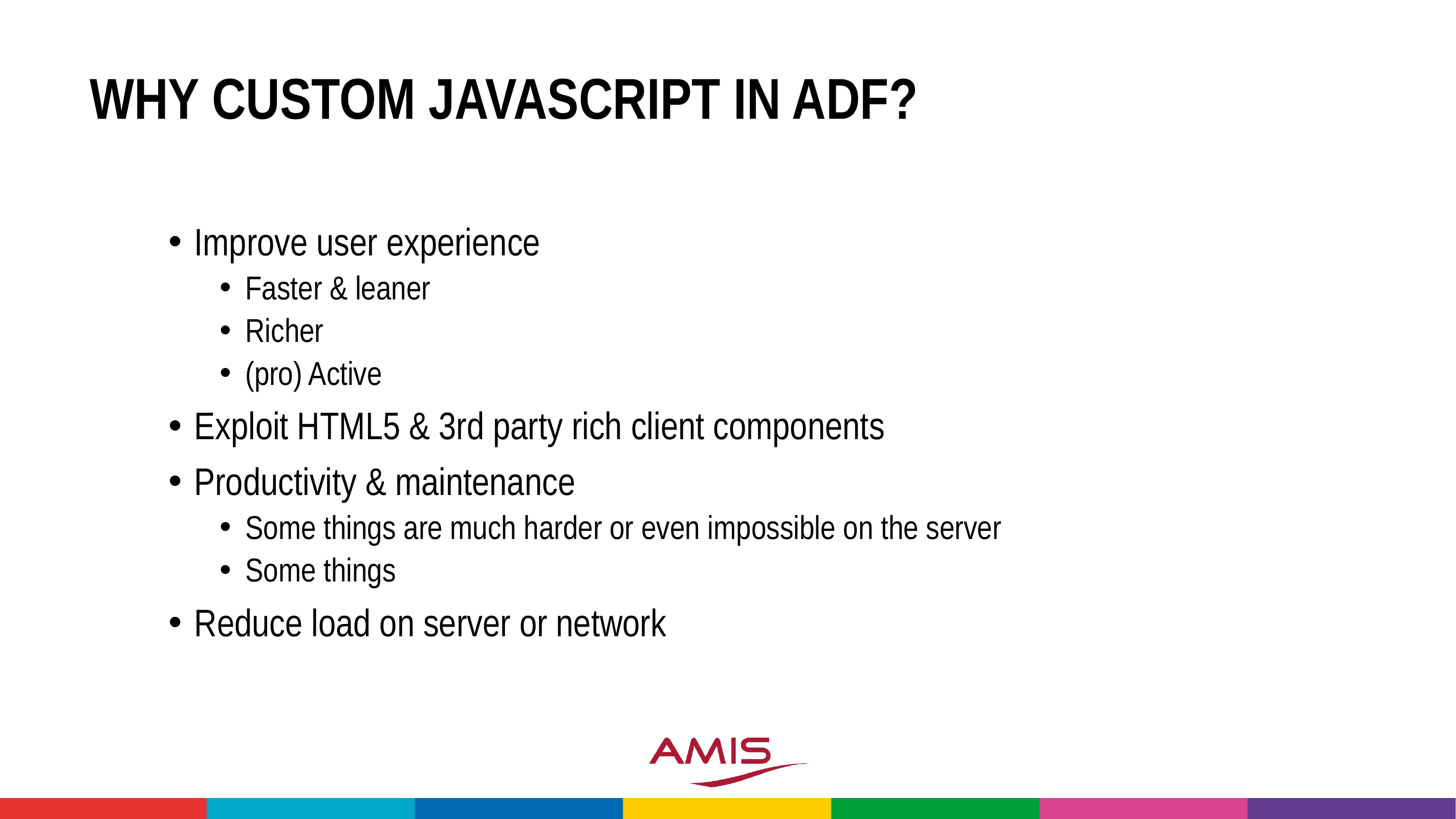

# Why custom JavaScript in ADF?
Improve user experience
Faster & leaner
Richer
(pro) Active
Exploit HTML5 & 3rd party rich client components
Productivity & maintenance
Some things are much harder or even impossible on the server
Some things
Reduce load on server or network